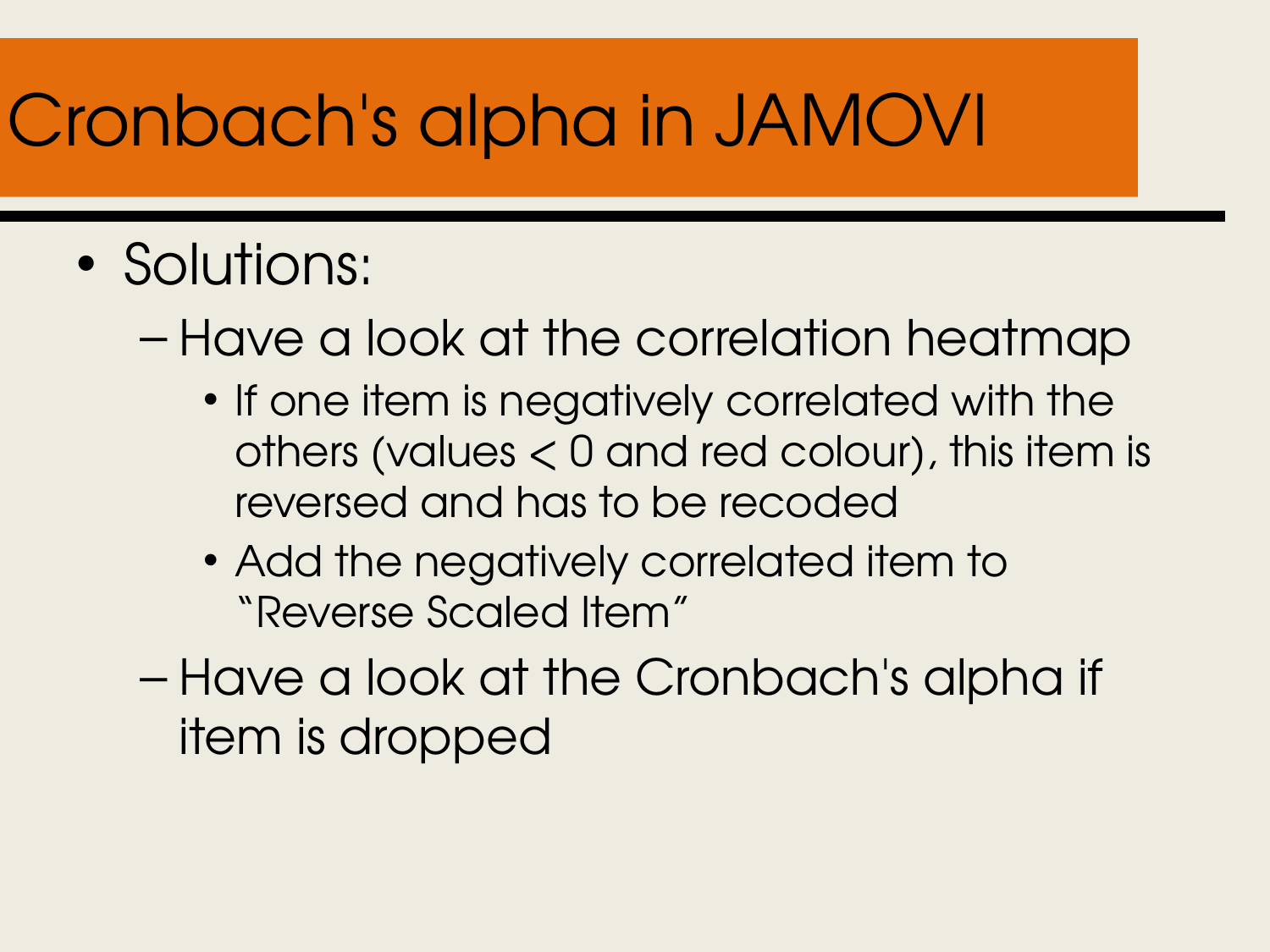

# Cronbach's alpha in JAMOVI
Solutions:
Have a look at the correlation heatmap
If one item is negatively correlated with the others (values < 0 and red colour), this item is reversed and has to be recoded
Add the negatively correlated item to “Reverse Scaled Item”
Have a look at the Cronbach's alpha if item is dropped